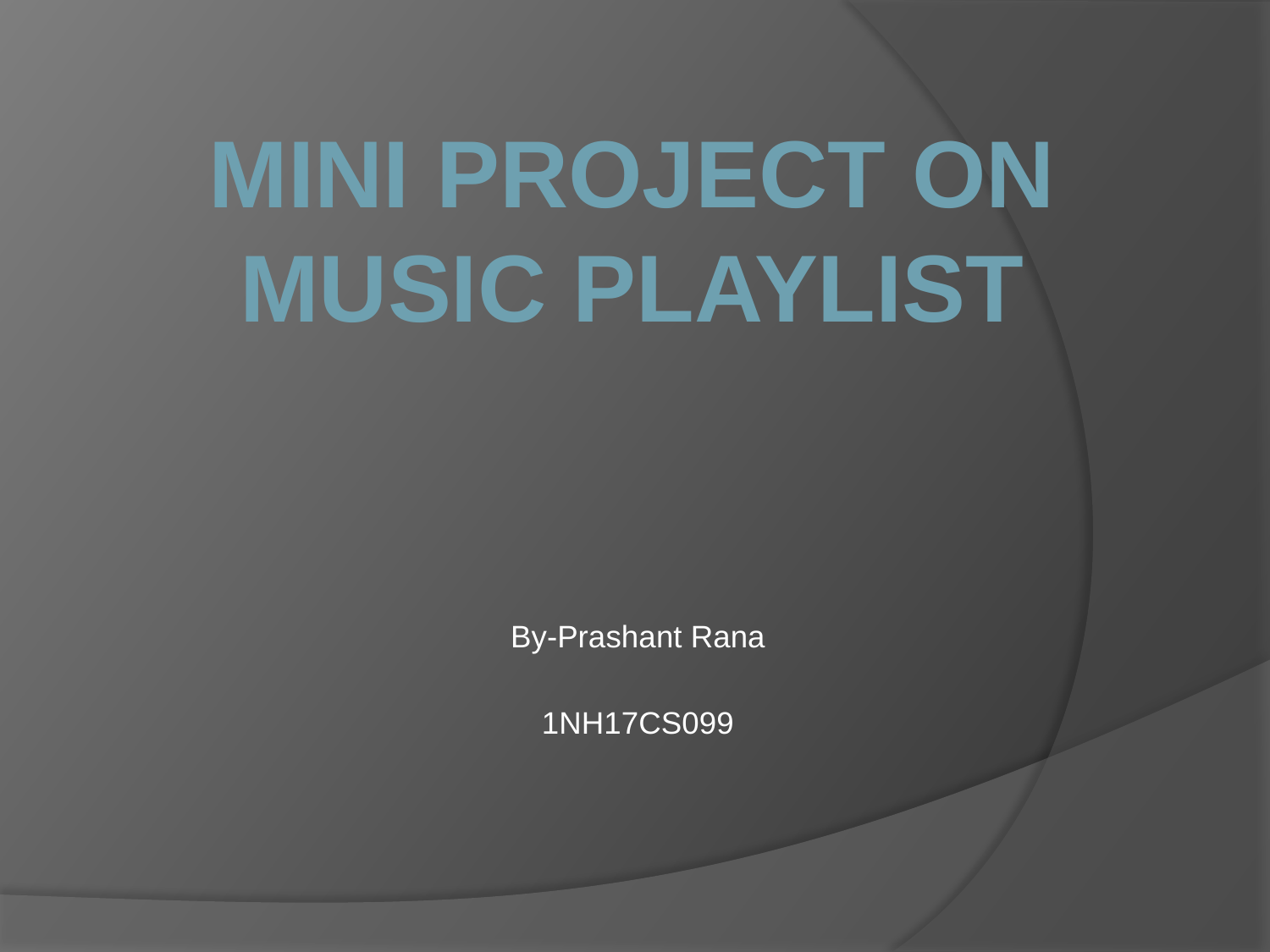

# MINI PROJECT ON Music Playlist
By-Prashant Rana

1NH17CS099